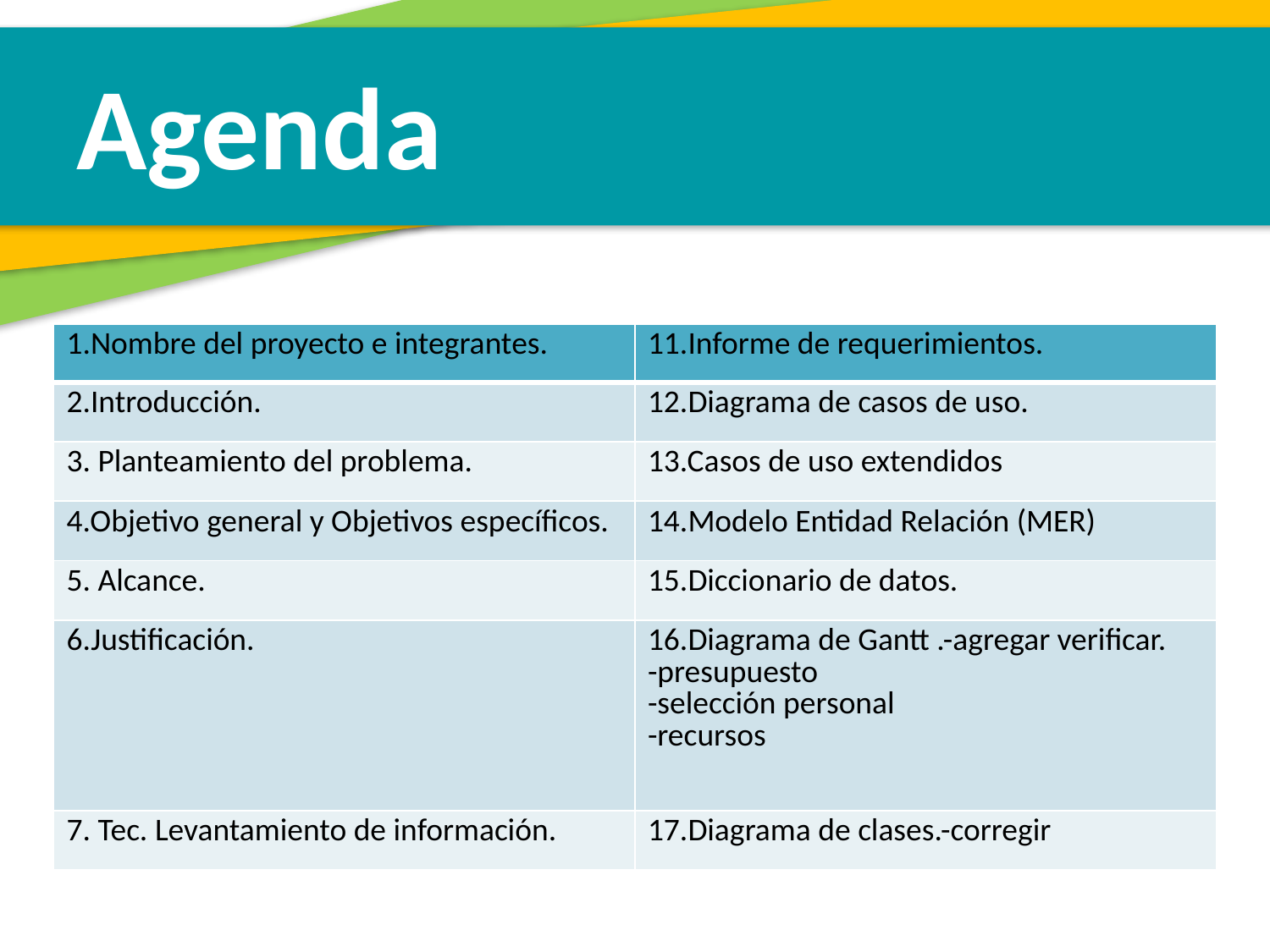

Agenda
| 1.Nombre del proyecto e integrantes. | 11.Informe de requerimientos. |
| --- | --- |
| 2.Introducción. | 12.Diagrama de casos de uso. |
| 3. Planteamiento del problema. | 13.Casos de uso extendidos |
| 4.Objetivo general y Objetivos específicos. | 14.Modelo Entidad Relación (MER) |
| 5. Alcance. | 15.Diccionario de datos. |
| 6.Justificación. | 16.Diagrama de Gantt .-agregar verificar. -presupuesto -selección personal -recursos |
| 7. Tec. Levantamiento de información. | 17.Diagrama de clases.-corregir |